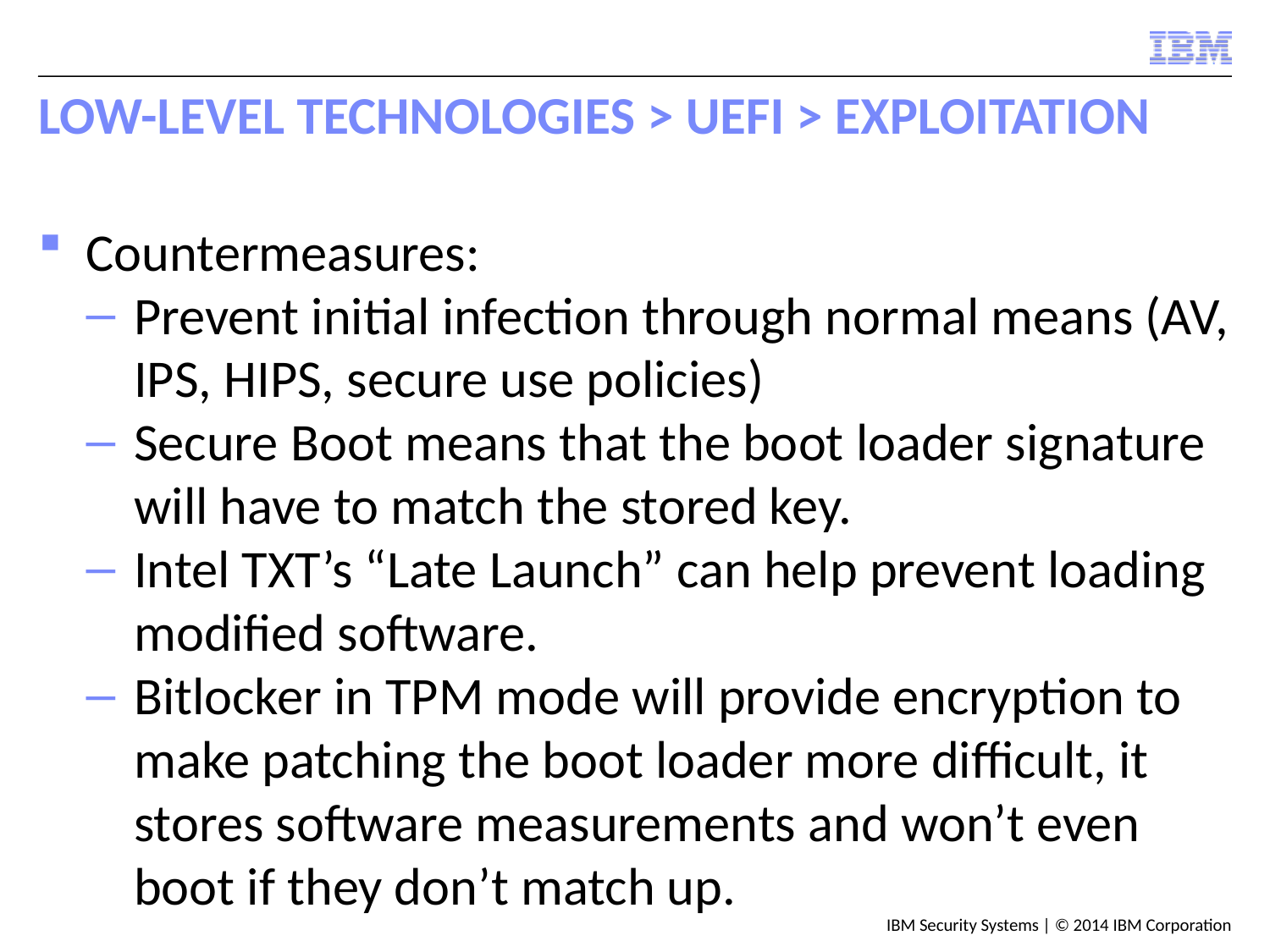

# Low-Level Technologies > UEFI > Exploitation
Countermeasures:
Prevent initial infection through normal means (AV, IPS, HIPS, secure use policies)
Secure Boot means that the boot loader signature will have to match the stored key.
Intel TXT’s “Late Launch” can help prevent loading modified software.
Bitlocker in TPM mode will provide encryption to make patching the boot loader more difficult, it stores software measurements and won’t even boot if they don’t match up.